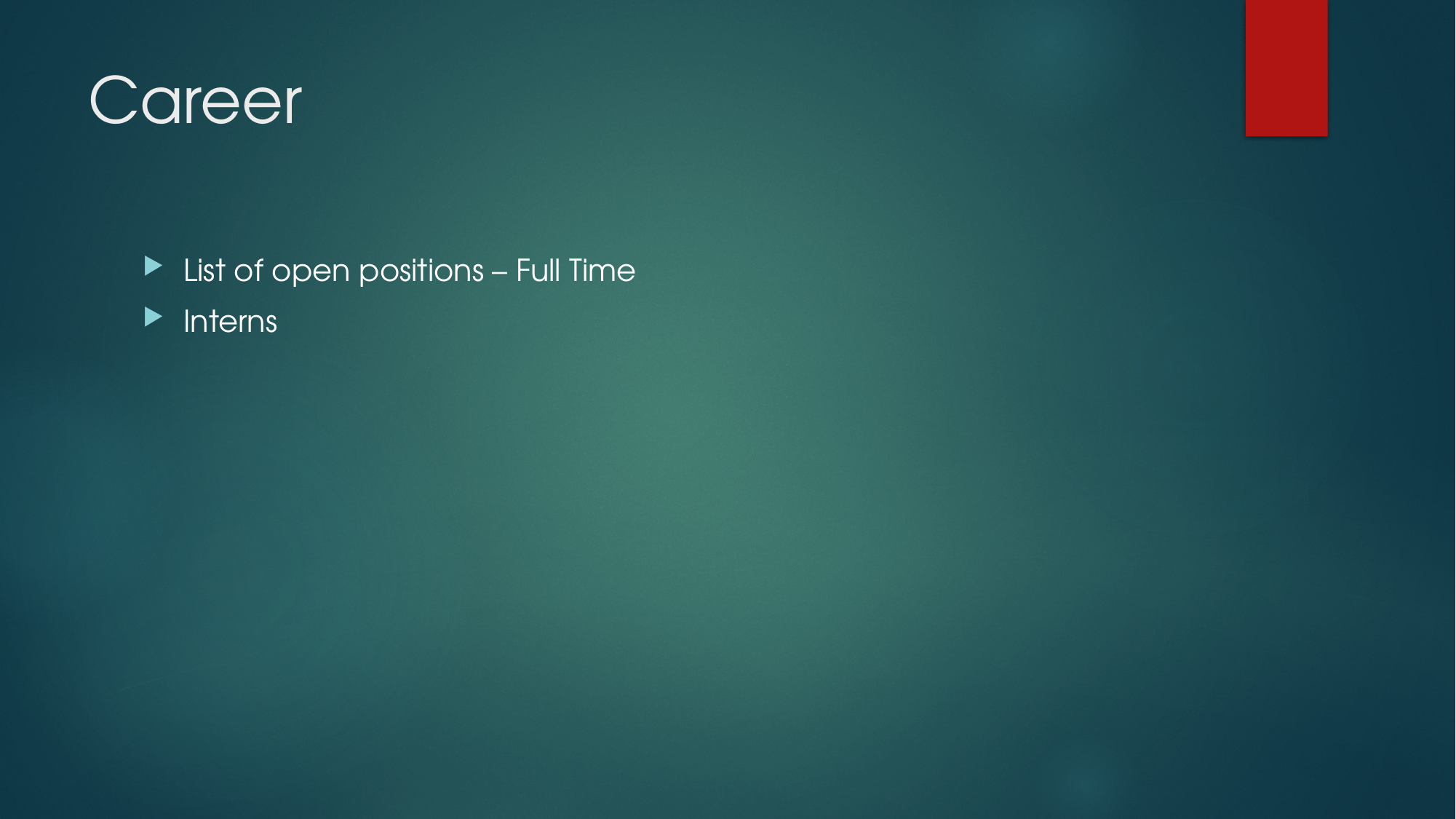

# Career
List of open positions – Full Time
Interns